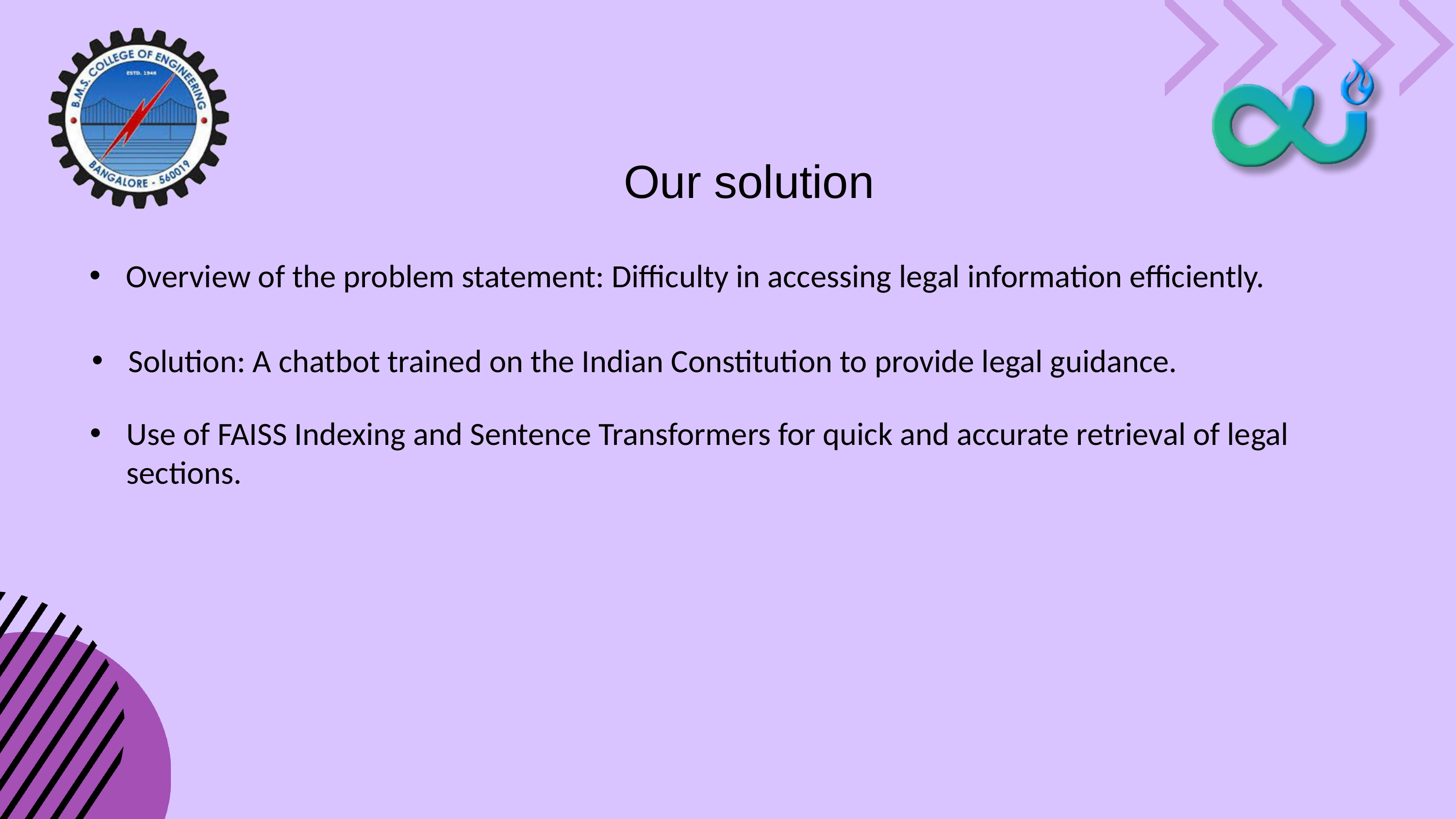

Our solution
Overview of the problem statement: Difficulty in accessing legal information efficiently.
Solution: A chatbot trained on the Indian Constitution to provide legal guidance.
Use of FAISS Indexing and Sentence Transformers for quick and accurate retrieval of legal sections.